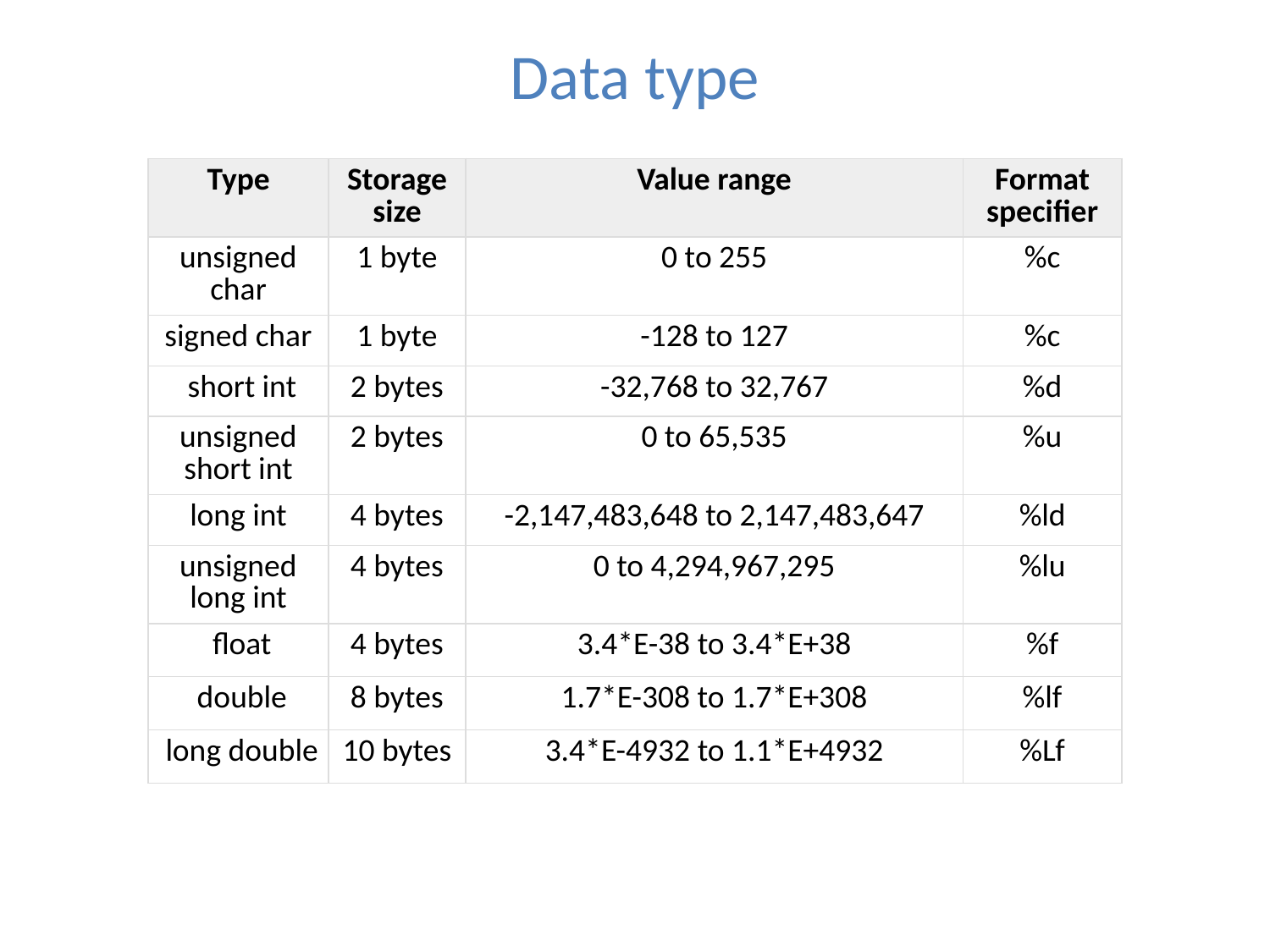

# Data type
| Type | Storage size | Value range | Format specifier |
| --- | --- | --- | --- |
| unsigned char | 1 byte | 0 to 255 | %c |
| signed char | 1 byte | -128 to 127 | %c |
| short int | 2 bytes | -32,768 to 32,767 | %d |
| unsigned short int | 2 bytes | 0 to 65,535 | %u |
| long int | 4 bytes | -2,147,483,648 to 2,147,483,647 | %ld |
| unsigned long int | 4 bytes | 0 to 4,294,967,295 | %lu |
| float | 4 bytes | 3.4\*E-38 to 3.4\*E+38 | %f |
| double | 8 bytes | 1.7\*E-308 to 1.7\*E+308 | %lf |
| long double | 10 bytes | 3.4\*E-4932 to 1.1\*E+4932 | %Lf |